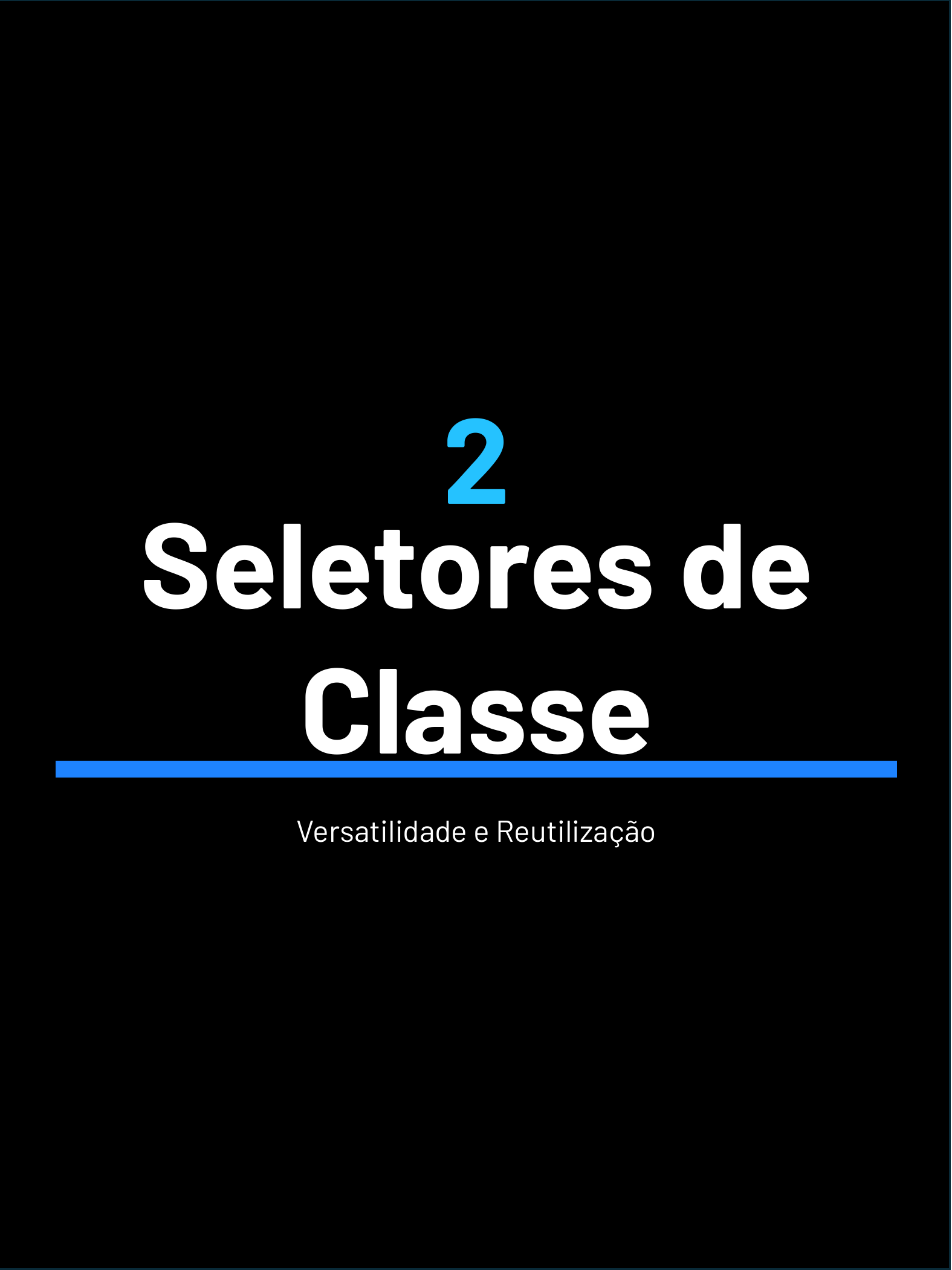

2
Seletores de Classe

 Versatilidade e Reutilização
7